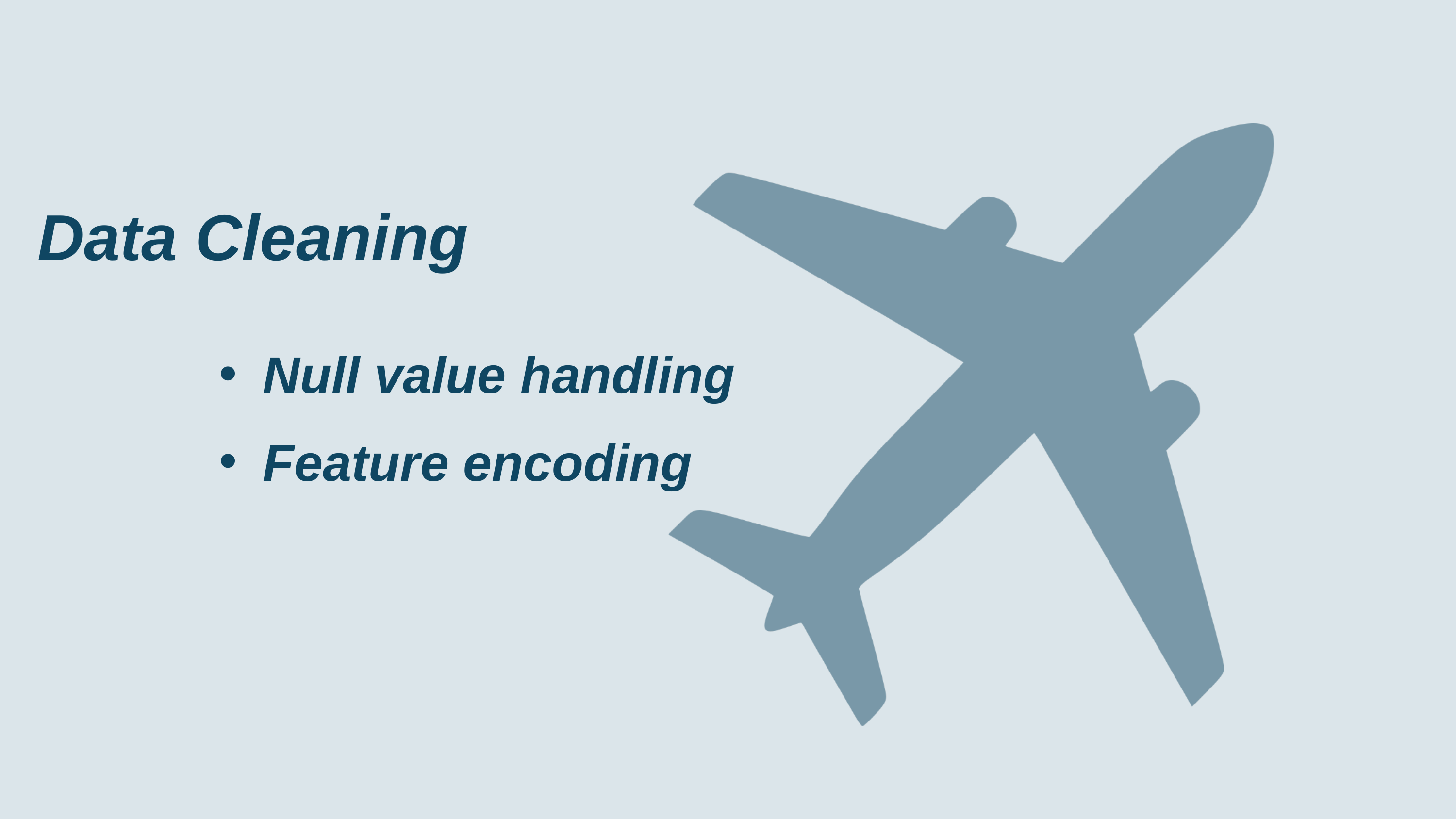

Data Cleaning
Null value handling
Feature encoding